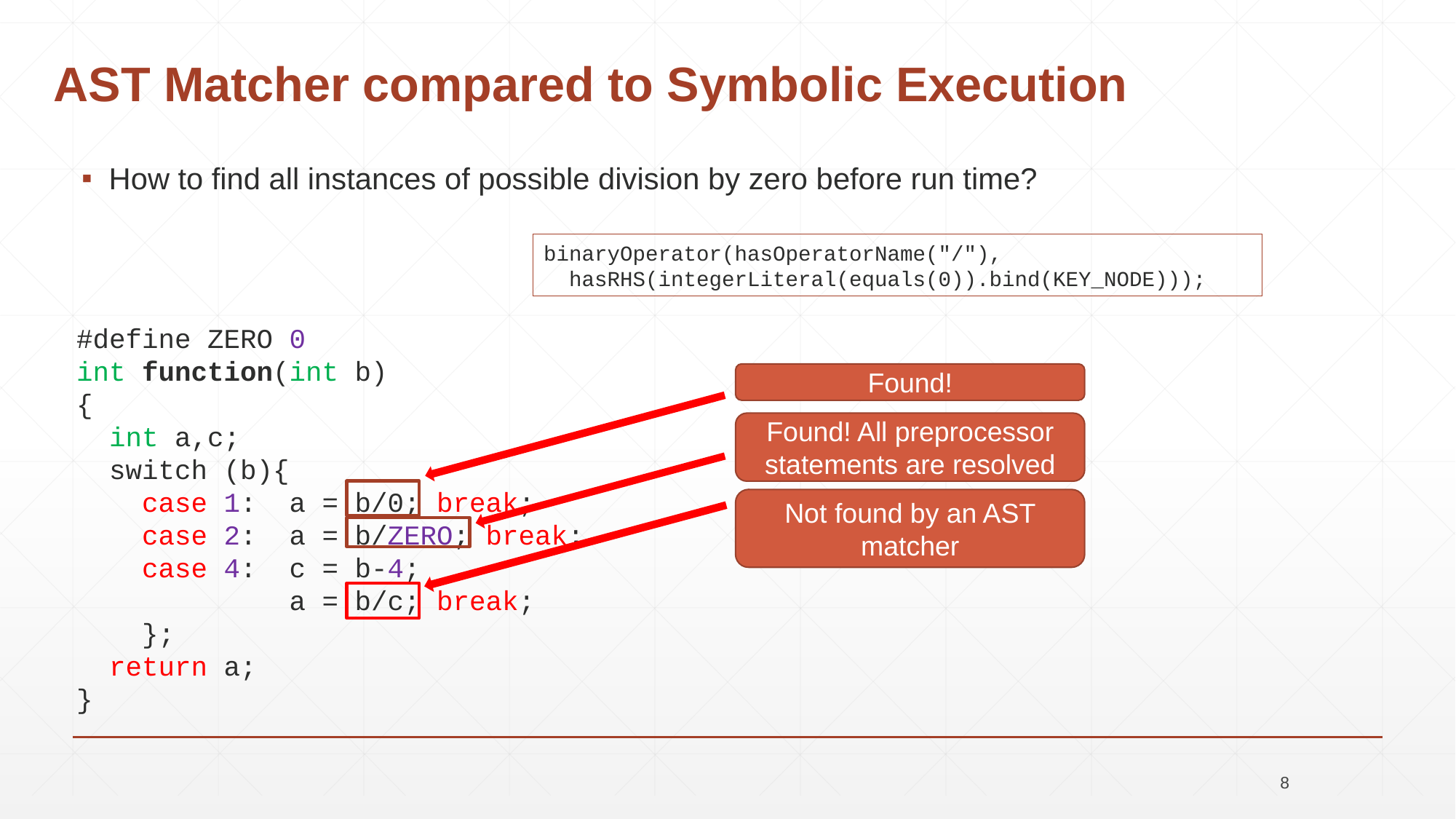

# AST Matcher compared to Symbolic Execution
How to find all instances of possible division by zero before run time?
binaryOperator(hasOperatorName("/"),
  hasRHS(integerLiteral(equals(0)).bind(KEY_NODE)));
#define ZERO 0
int function(int b)
{
  int a,c;
  switch (b){
    case 1:  a = b/0; break;
    case 2:  a = b/ZERO; break;
    case 4:  c = b-4;
             a = b/c; break;
    };
  return a;
}
Found!
Found! All preprocessor statements are resolved

Not found by an AST matcher

8